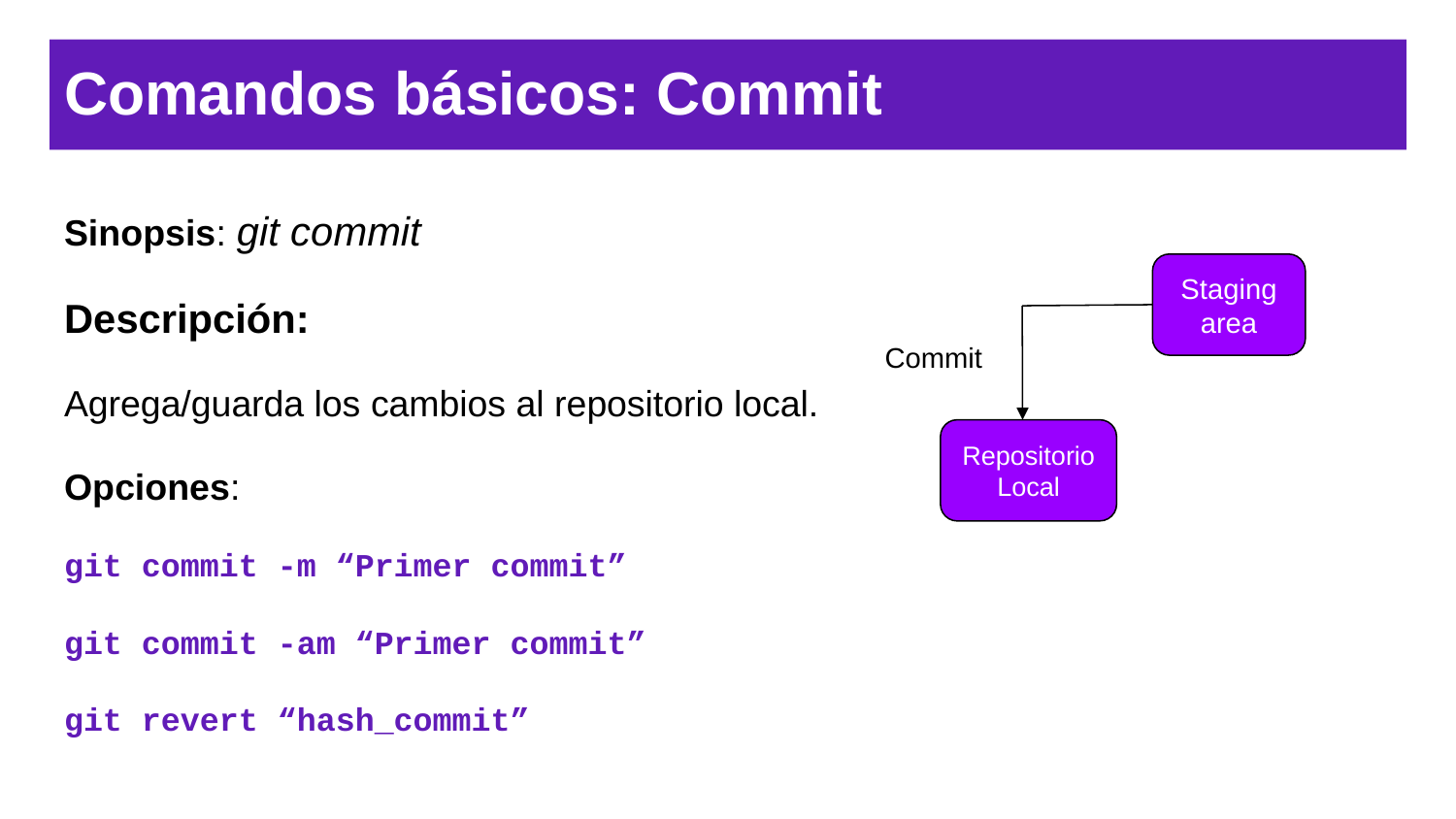

# Comandos básicos: Commit
Sinopsis: git commit
Descripción:
Agrega/guarda los cambios al repositorio local.
Opciones:
git commit -m “Primer commit”
git commit -am “Primer commit”
git revert “hash_commit”

Staging area
Commit

Repositorio Local